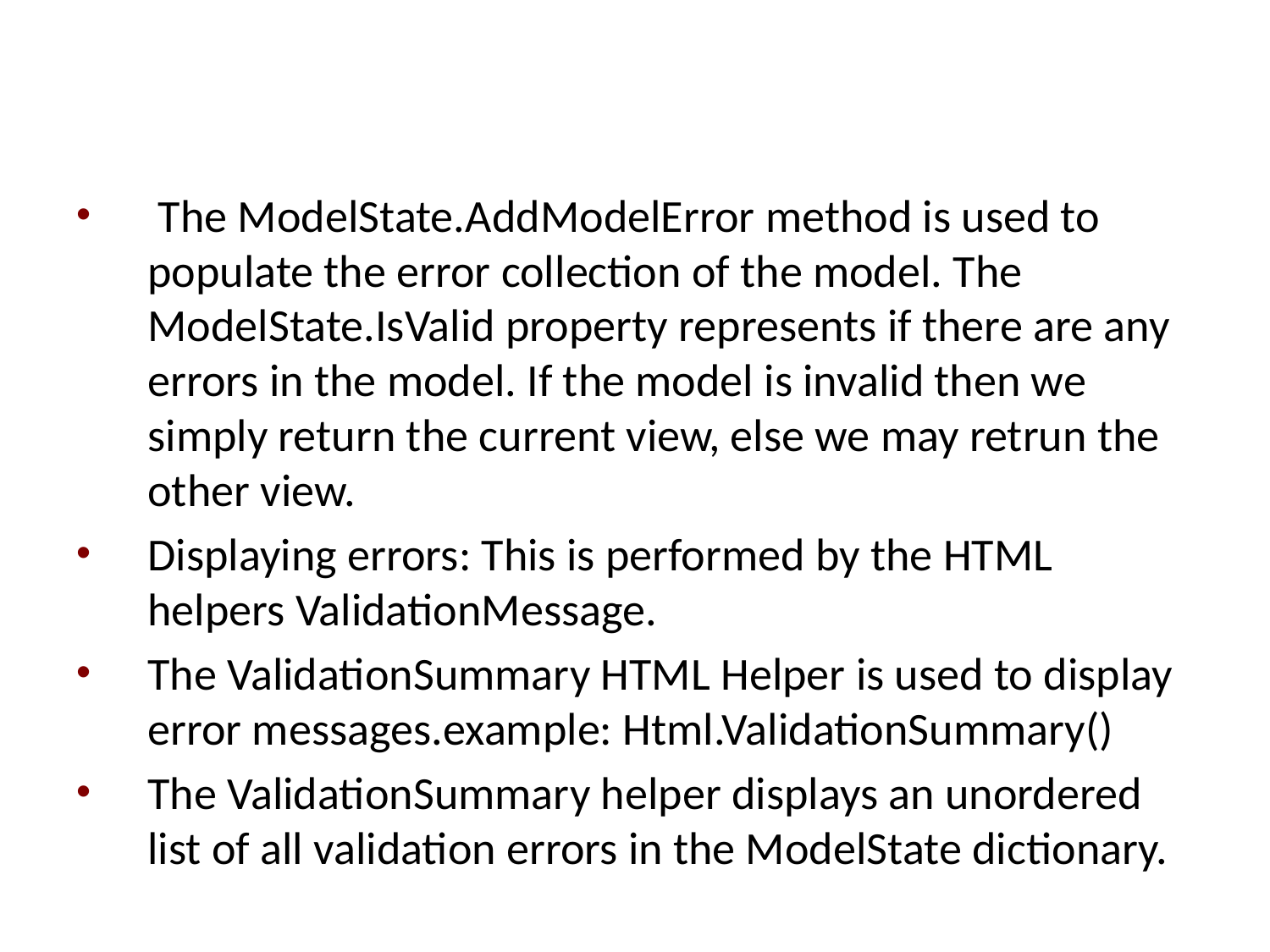

#
 The ModelState.AddModelError method is used to populate the error collection of the model. The ModelState.IsValid property represents if there are any errors in the model. If the model is invalid then we simply return the current view, else we may retrun the other view.
Displaying errors: This is performed by the HTML helpers ValidationMessage.
The ValidationSummary HTML Helper is used to display error messages.example: Html.ValidationSummary()
The ValidationSummary helper displays an unordered list of all validation errors in the ModelState dictionary.